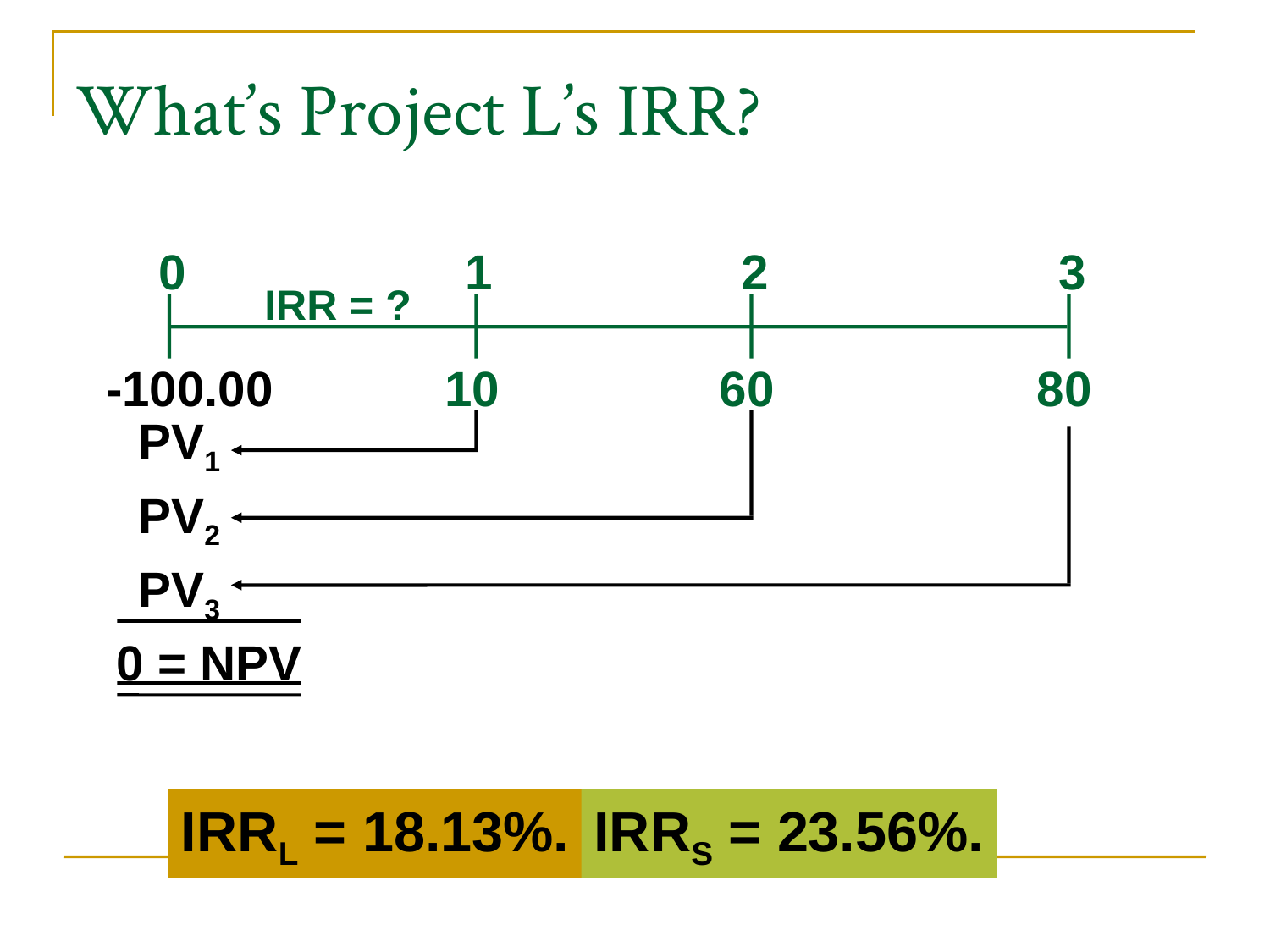

# What’s Project L’s IRR?
0
1
2
3
IRR = ?

-100.00
10
60
80
PV1

PV2

PV3

0 = NPV

IRRL = 18.13%.
IRRS = 23.56%.